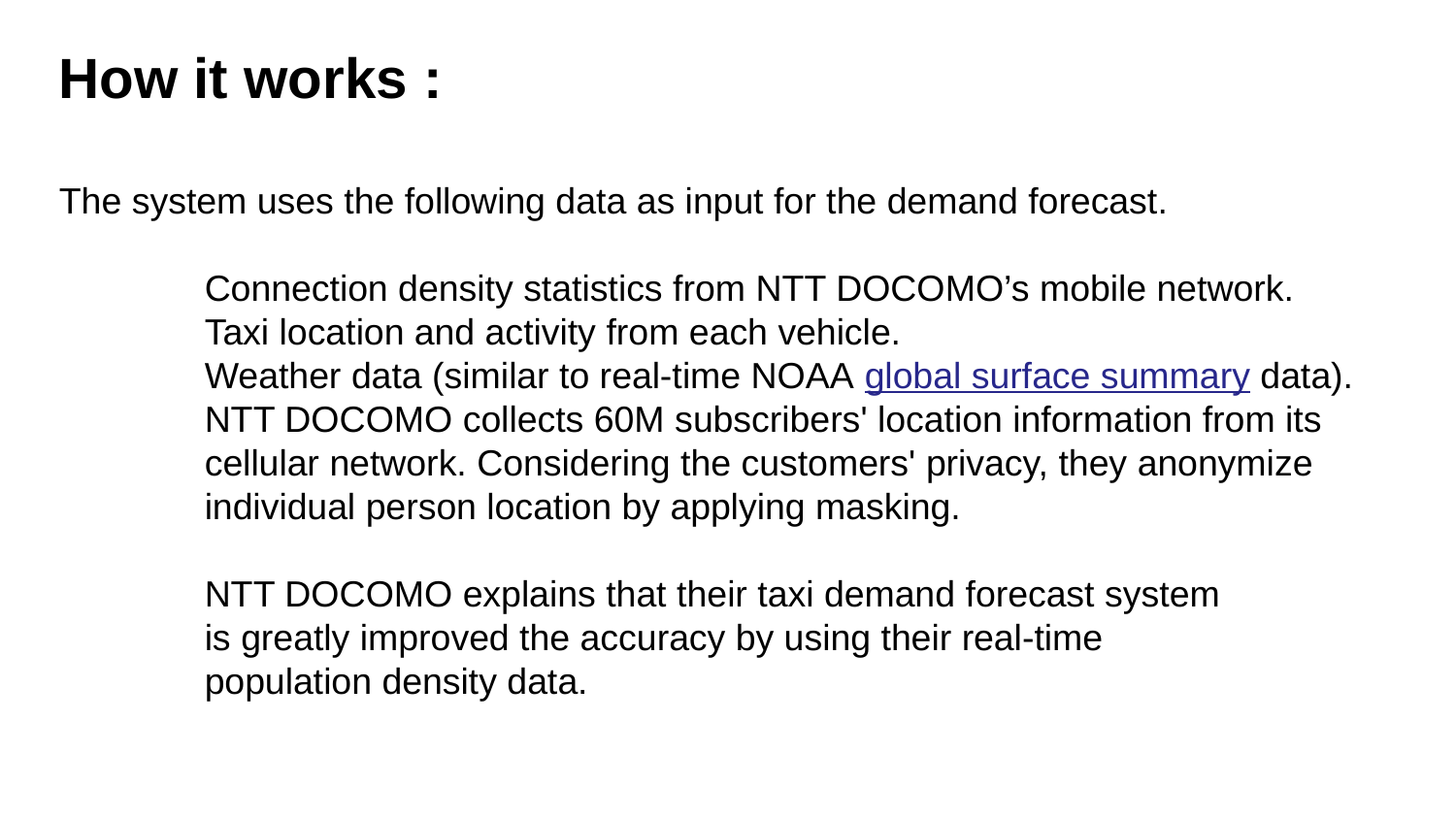

How it works :

The system uses the following data as input for the demand forecast.

	Connection density statistics from NTT DOCOMO’s mobile network.
	Taxi location and activity from each vehicle.
	Weather data (similar to real-time NOAA global surface summary data).
	NTT DOCOMO collects 60M subscribers' location information from its
	cellular network. Considering the customers' privacy, they anonymize
	individual person location by applying masking.

	NTT DOCOMO explains that their taxi demand forecast system
	is greatly improved the accuracy by using their real-time
	population density data.